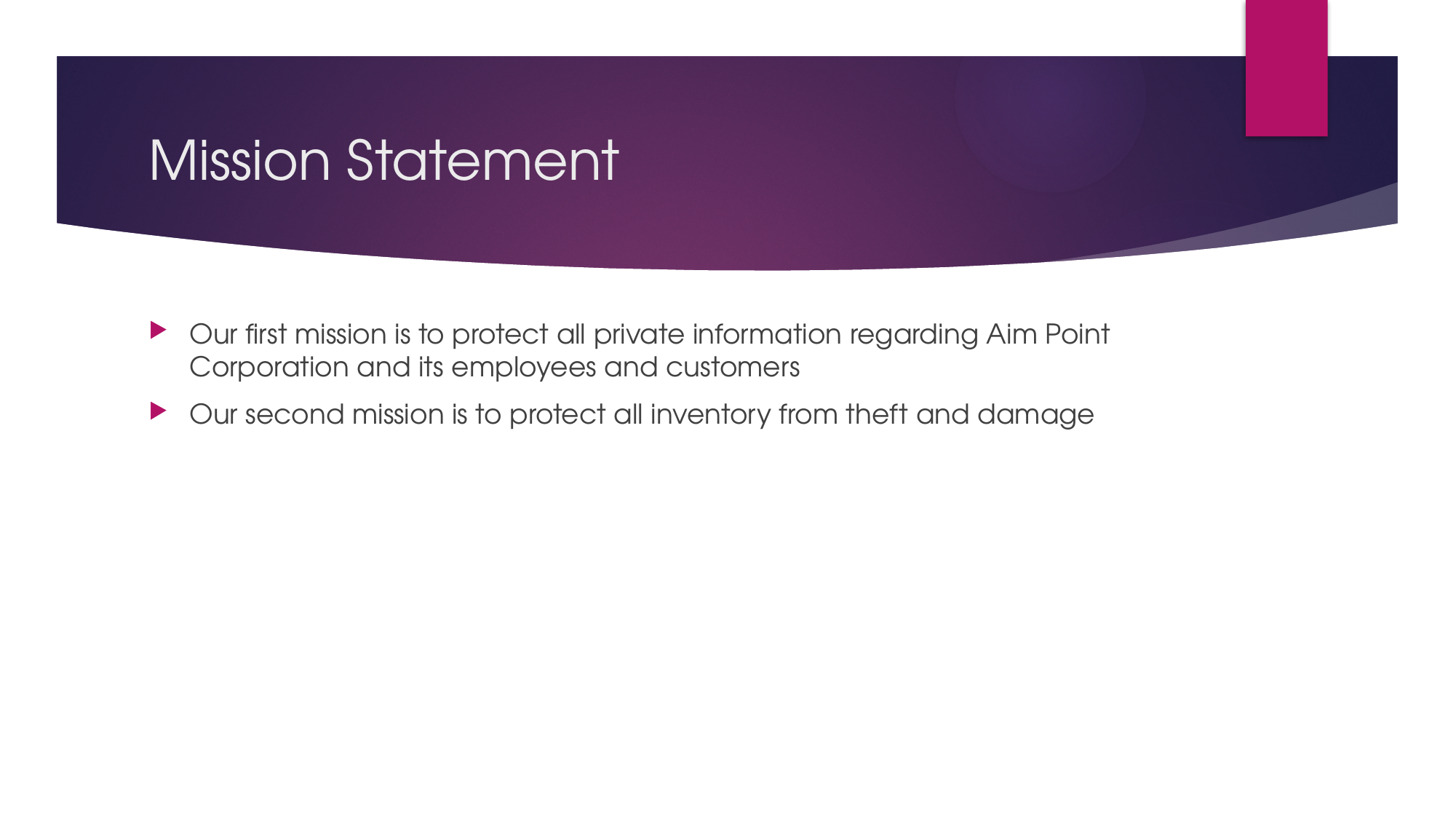

# Mission Statement
Our first mission is to protect all private information regarding Aim Point Corporation and its employees and customers
Our second mission is to protect all inventory from theft and damage